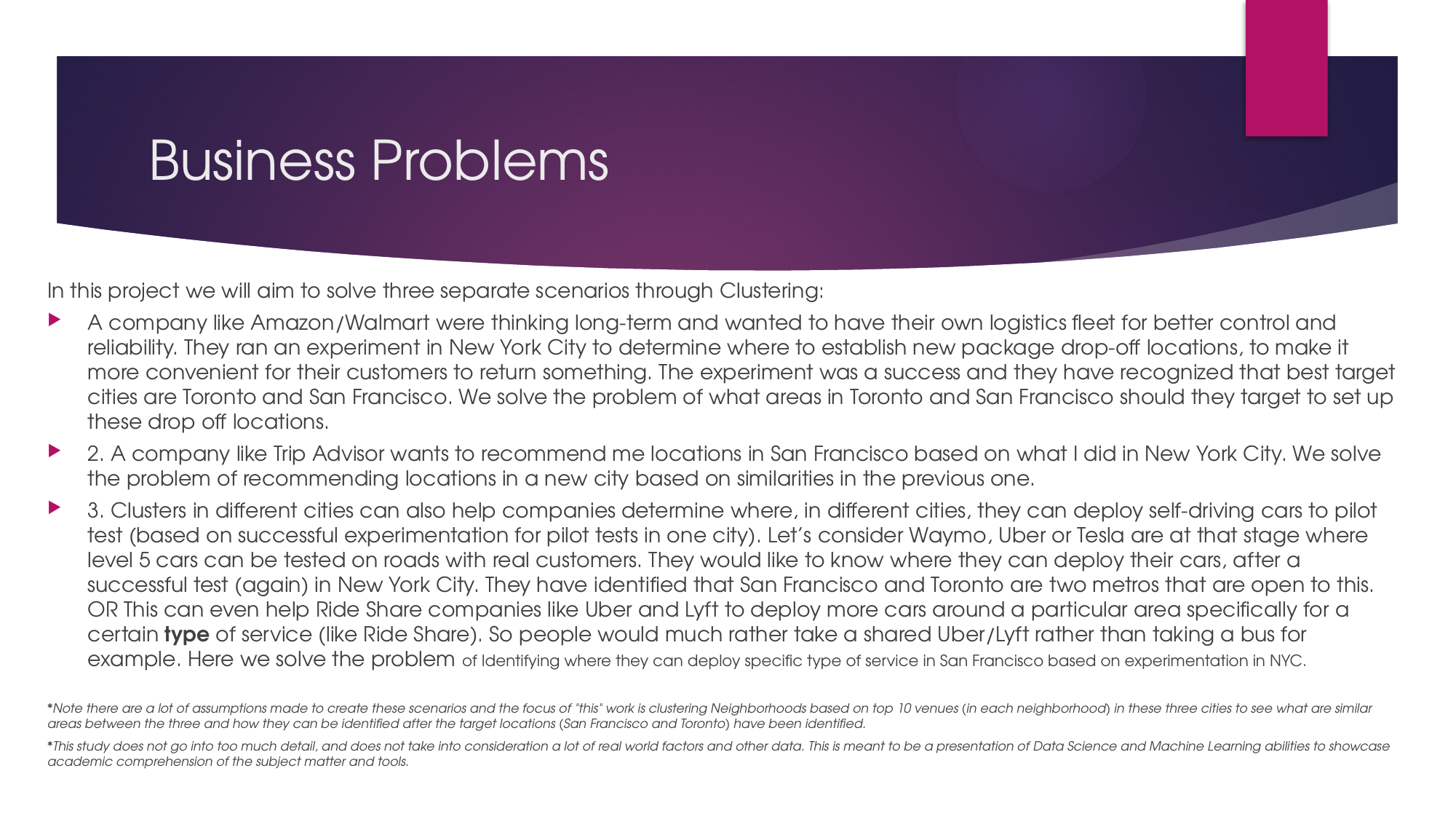

# Business Problems
In this project we will aim to solve three separate scenarios through Clustering:
A company like Amazon/Walmart were thinking long-term and wanted to have their own logistics fleet for better control and reliability. They ran an experiment in New York City to determine where to establish new package drop-off locations, to make it more convenient for their customers to return something. The experiment was a success and they have recognized that best target cities are Toronto and San Francisco. We solve the problem of what areas in Toronto and San Francisco should they target to set up these drop off locations.
2. A company like Trip Advisor wants to recommend me locations in San Francisco based on what I did in New York City. We solve the problem of recommending locations in a new city based on similarities in the previous one.
3. Clusters in different cities can also help companies determine where, in different cities, they can deploy self-driving cars to pilot test (based on successful experimentation for pilot tests in one city). Let’s consider Waymo, Uber or Tesla are at that stage where level 5 cars can be tested on roads with real customers. They would like to know where they can deploy their cars, after a successful test (again) in New York City. They have identified that San Francisco and Toronto are two metros that are open to this.  OR This can even help Ride Share companies like Uber and Lyft to deploy more cars around a particular area specifically for a certain type of service (like Ride Share). So people would much rather take a shared Uber/Lyft rather than taking a bus for example. Here we solve the problem of Identifying where they can deploy specific type of service in San Francisco based on experimentation in NYC.

*Note there are a lot of assumptions made to create these scenarios and the focus of "this" work is clustering Neighborhoods based on top 10 venues (in each neighborhood) in these three cities to see what are similar areas between the three and how they can be identified after the target locations (San Francisco and Toronto) have been identified.
*This study does not go into too much detail, and does not take into consideration a lot of real world factors and other data. This is meant to be a presentation of Data Science and Machine Learning abilities to showcase academic comprehension of the subject matter and tools.